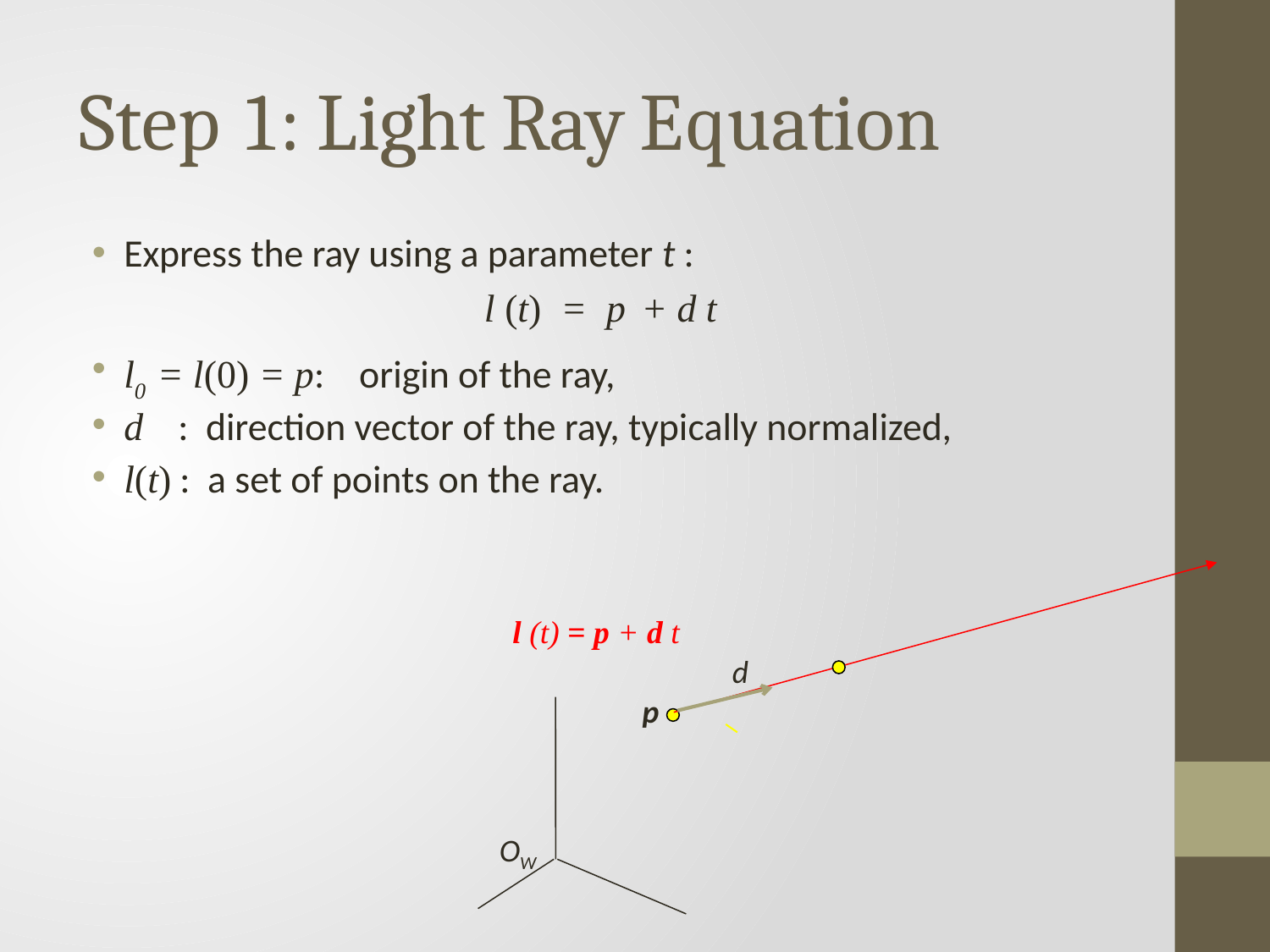

# Step 1: Light Ray Equation
Express the ray using a parameter t :
l (t)  =  p  + d t
l0  = l(0) = p:    origin of the ray,
d    :  direction vector of the ray, typically normalized,
l(t) :  a set of points on the ray.

l (t) = p + d t

d
p

OW